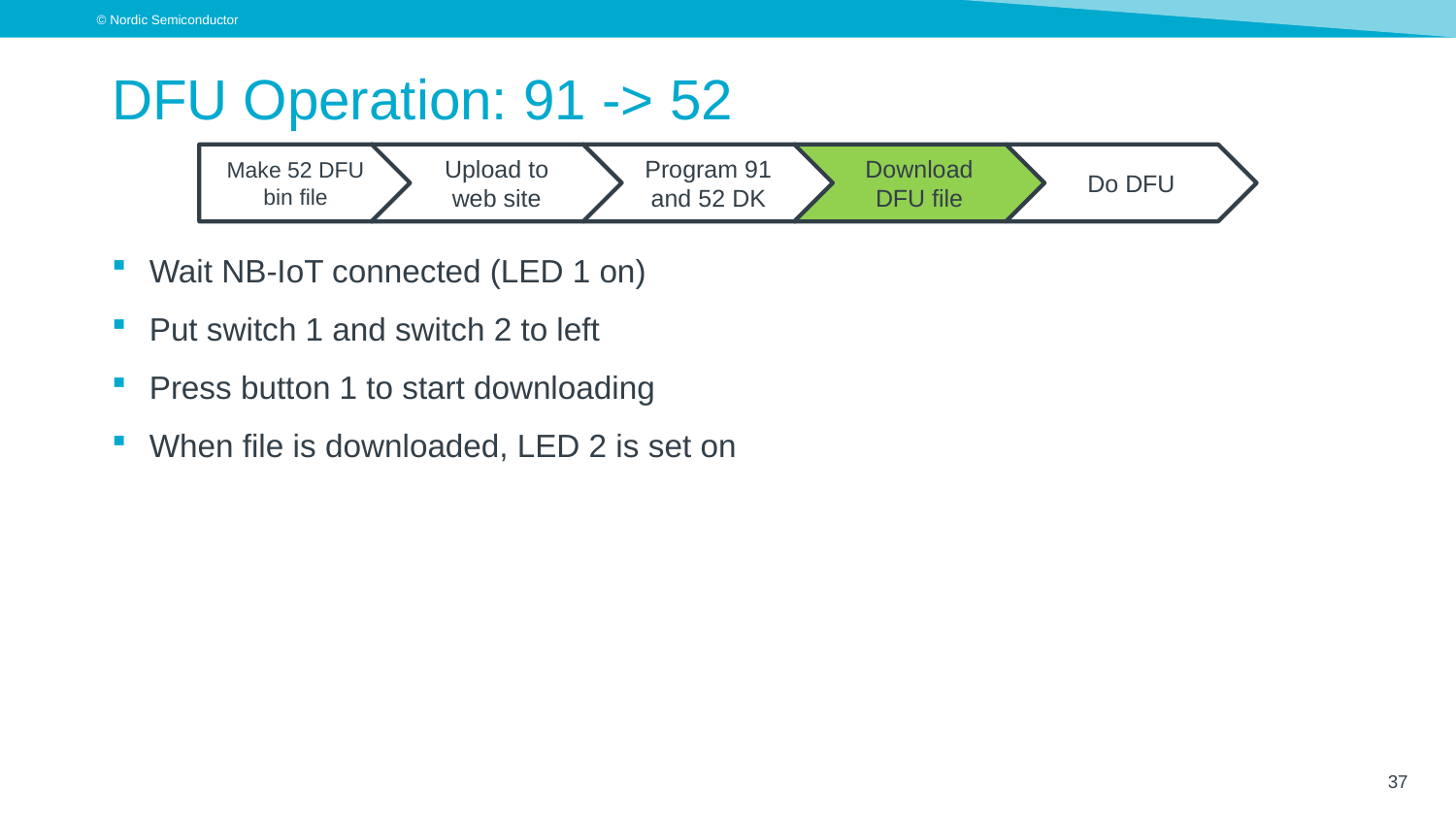

# DFU Operation: 91 -> 52
Make 52 DFU bin file
Upload to web site
Program 91 and 52 DK
Download DFU file
Do DFU
Wait NB-IoT connected (LED 1 on)
Put switch 1 and switch 2 to left
Press button 1 to start downloading
When file is downloaded, LED 2 is set on

37